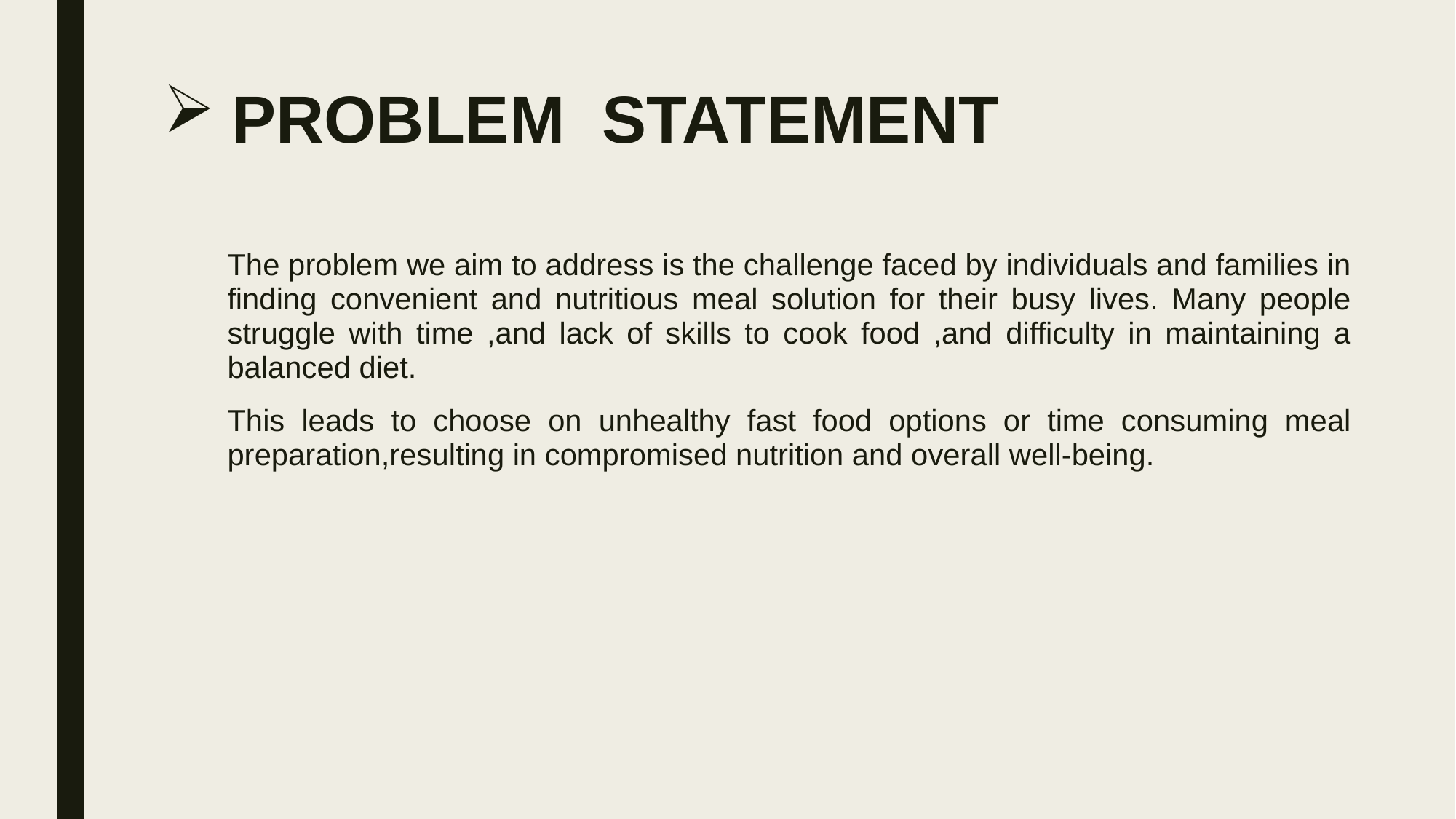

# PROBLEM  STATEMENT
The problem we aim to address is the challenge faced by individuals and families in finding convenient and nutritious meal solution for their busy lives. Many people struggle with time ,and lack of skills to cook food ,and difficulty in maintaining a balanced diet.
This leads to choose on unhealthy fast food options or time consuming meal preparation,resulting in compromised nutrition and overall well-being.